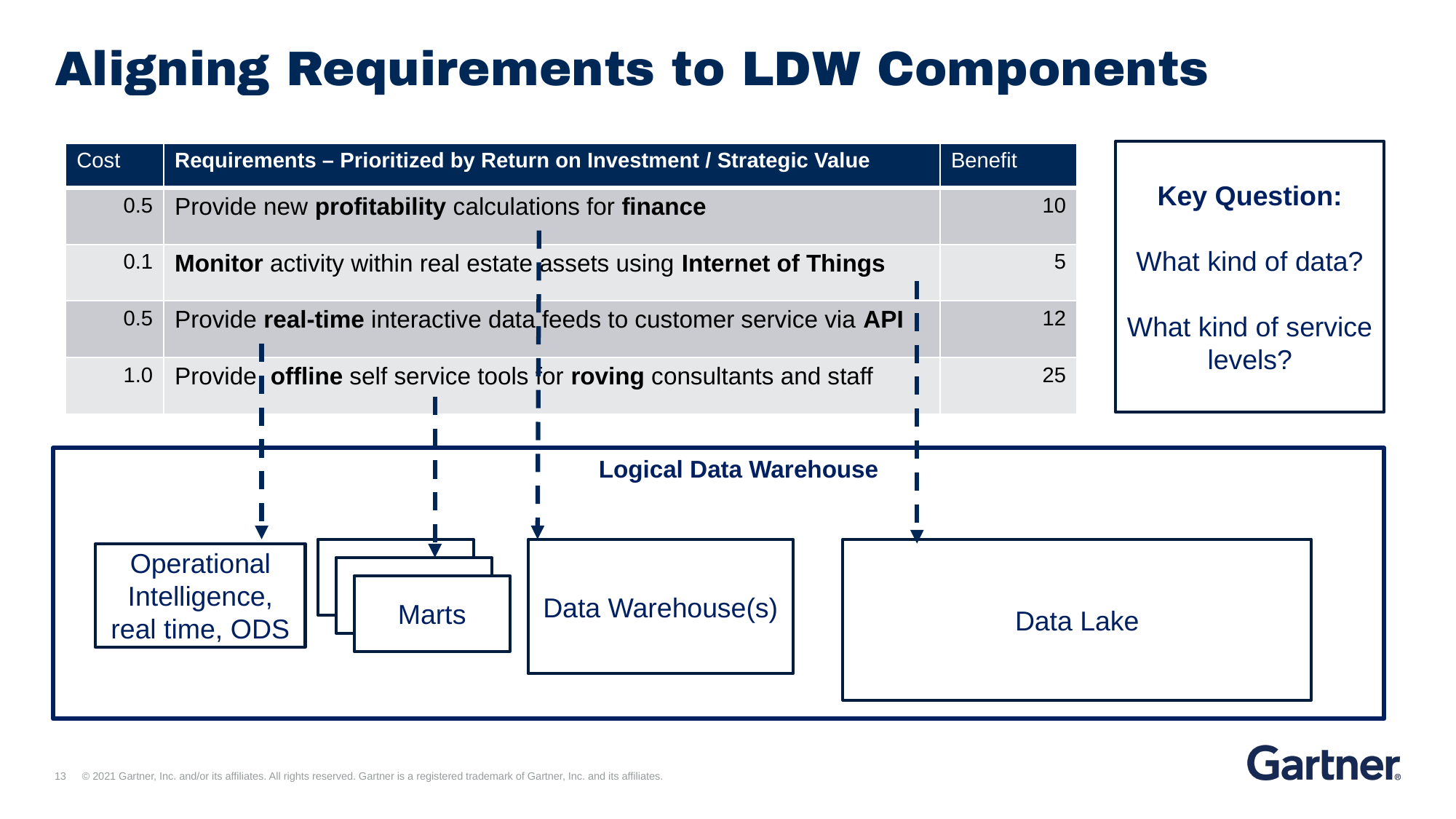

# Aligning Requirements to LDW Components
Key Question:
What kind of data?
What kind of service levels?
| Cost | Requirements – Prioritized by Return on Investment / Strategic Value | Benefit |
| --- | --- | --- |
| 0.5 | Provide new profitability calculations for finance | 10 |
| 0.1 | Monitor activity within real estate assets using Internet of Things | 5 |
| 0.5 | Provide real-time interactive data feeds to customer service via API | 12 |
| 1.0 | Provide offline self service tools for roving consultants and staff | 25 |
      Logical Data Warehouse
Marts
Data Lake
Data Warehouse(s)
Operational Intelligence, real time, ODS
Marts
Marts